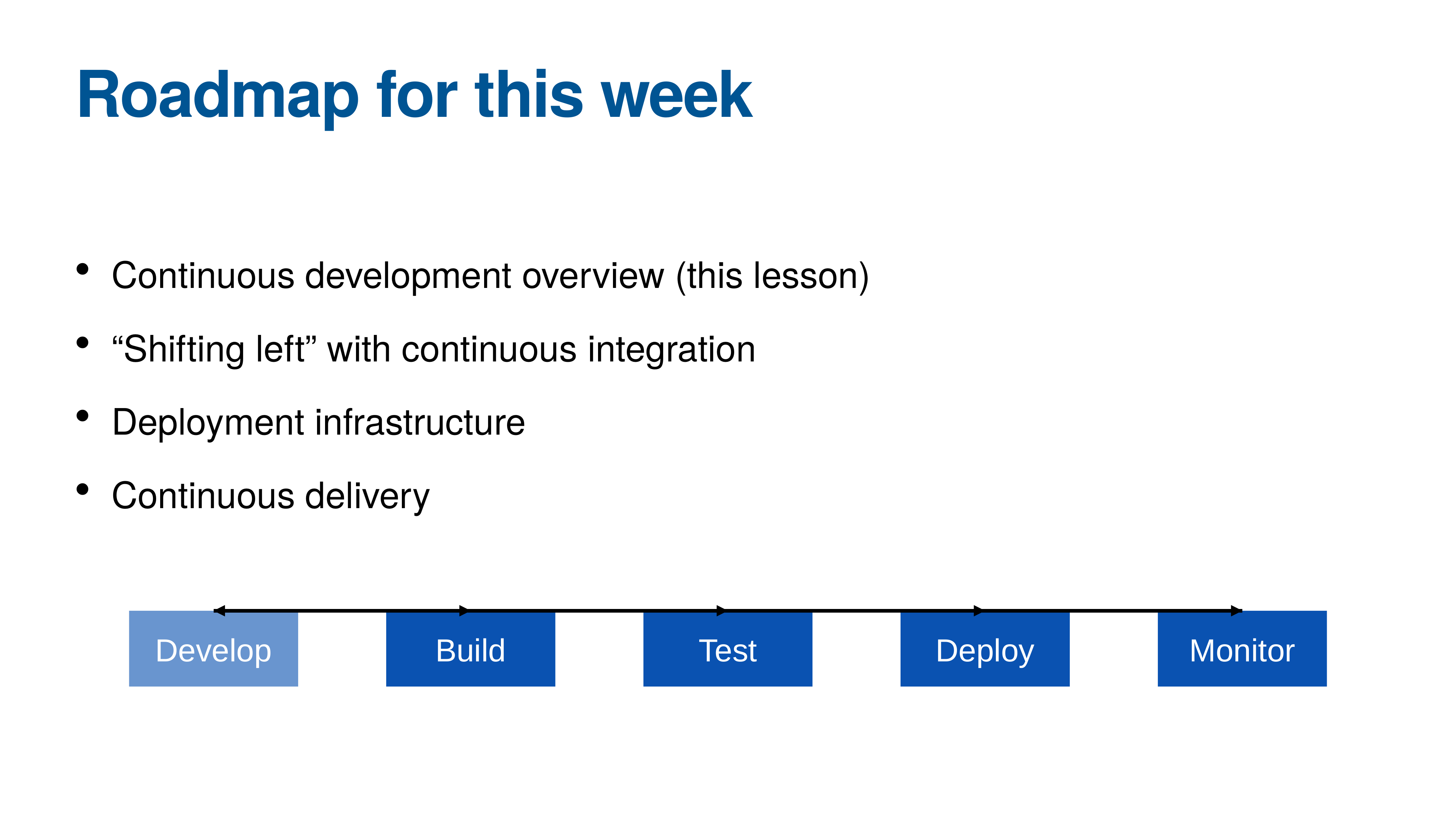

# Roadmap for this week

Continuous development overview (this lesson)
“Shifting left” with continuous integration
Deployment infrastructure
Continuous delivery
Develop
Build
Test
Deploy
Monitor